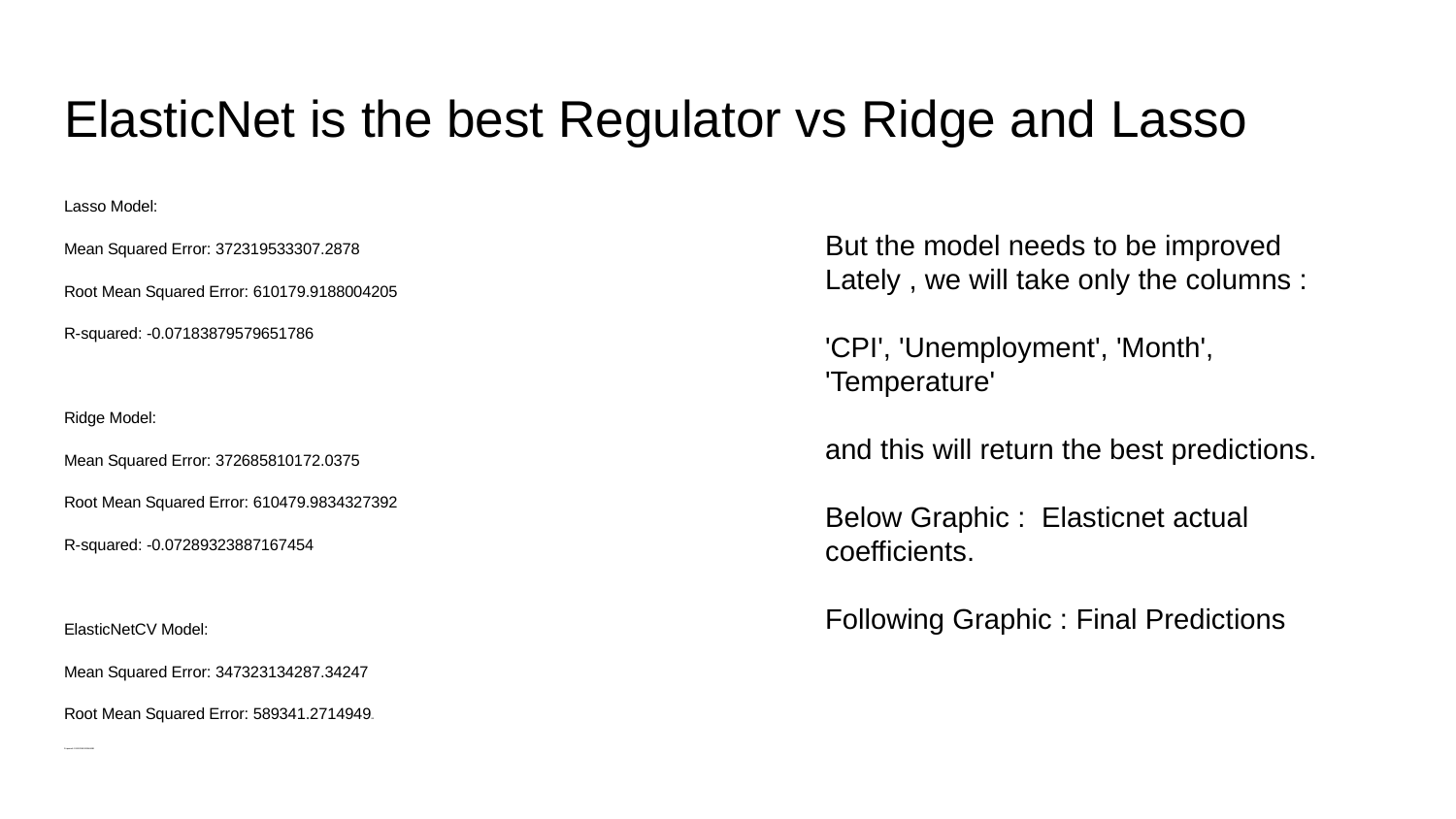

# ElasticNet is the best Regulator vs Ridge and Lasso
Lasso Model:
Mean Squared Error: 372319533307.2878
Root Mean Squared Error: 610179.9188004205
R-squared: -0.07183879579651786

Ridge Model:
Mean Squared Error: 372685810172.0375
Root Mean Squared Error: 610479.9834327392
R-squared: -0.07289323887167454

ElasticNetCV Model:
Mean Squared Error: 347323134287.34247
Root Mean Squared Error: 589341.2714949993
R-squared: 0.00012119509301466991

But the model needs to be improved
Lately , we will take only the columns :

'CPI', 'Unemployment', 'Month', 'Temperature'

and this will return the best predictions.

Below Graphic :  Elasticnet actual coefficients.

Following Graphic : Final Predictions